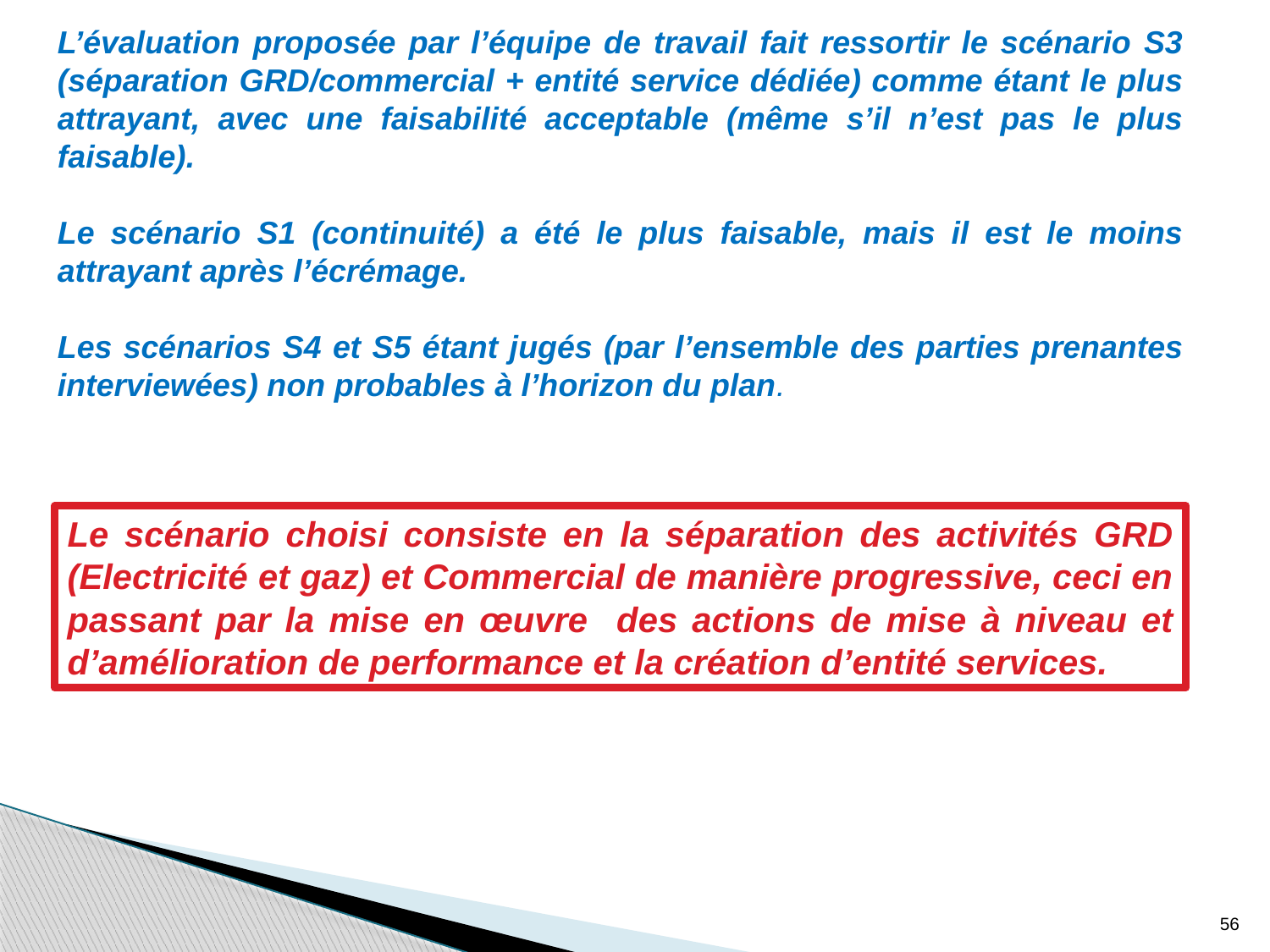

L’évaluation proposée par l’équipe de travail fait ressortir le scénario S3 (séparation GRD/commercial + entité service dédiée) comme étant le plus attrayant, avec une faisabilité acceptable (même s’il n’est pas le plus faisable).

Le scénario S1 (continuité) a été le plus faisable, mais il est le moins attrayant après l’écrémage.

Les scénarios S4 et S5 étant jugés (par l’ensemble des parties prenantes interviewées) non probables à l’horizon du plan.
Le scénario choisi consiste en la séparation des activités GRD (Electricité et gaz) et Commercial de manière progressive, ceci en passant par la mise en œuvre  des actions de mise à niveau et d’amélioration de performance et la création d’entité services.
56